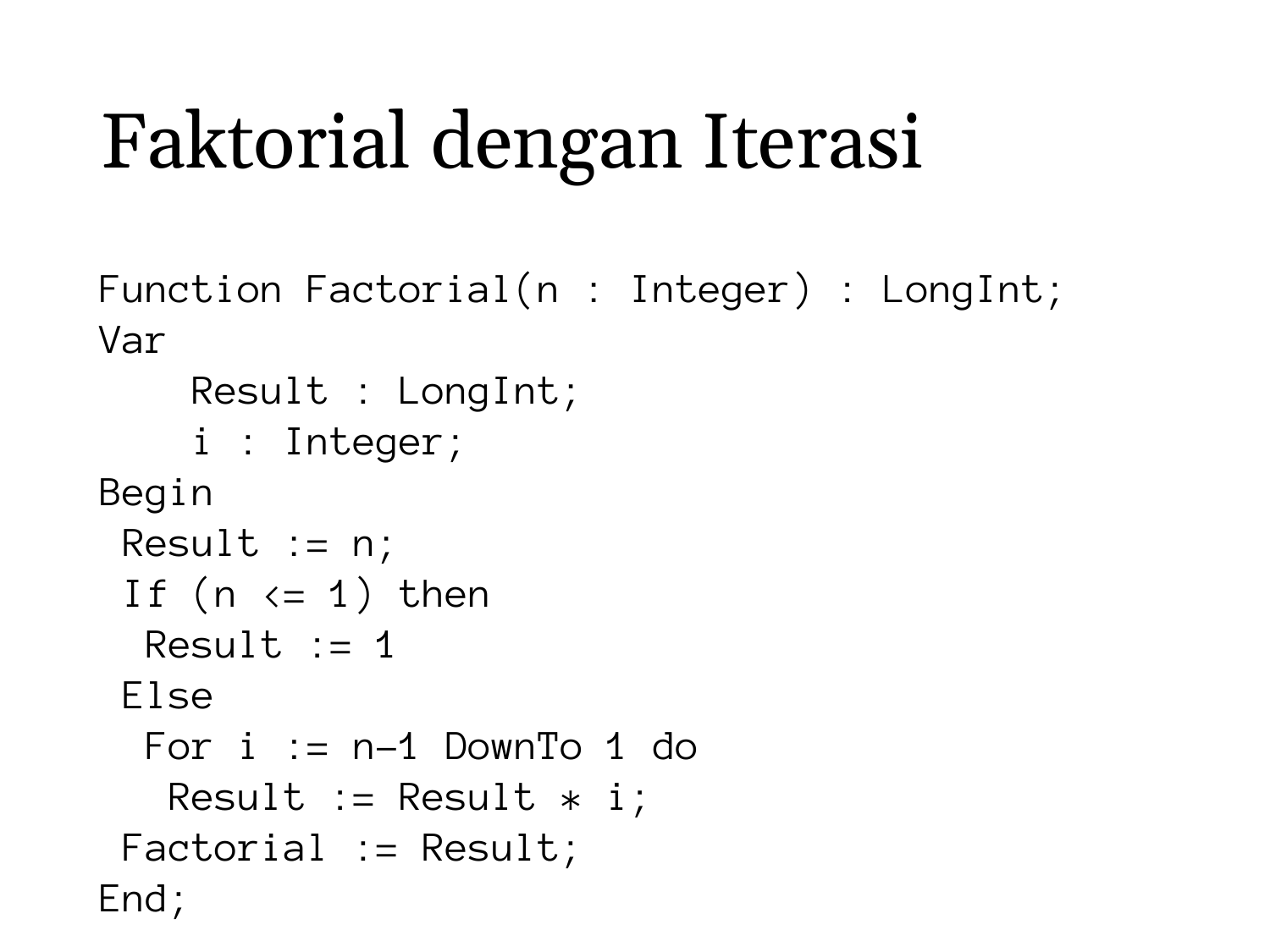

# Faktorial dengan Iterasi
Function Factorial(n : Integer) : LongInt;
Var
    Result : LongInt;
    i : Integer;
Begin
 Result := n;
 If (n <= 1) then
  Result := 1
 Else
  For i := n-1 DownTo 1 do
   Result := Result * i;
 Factorial := Result;
End;